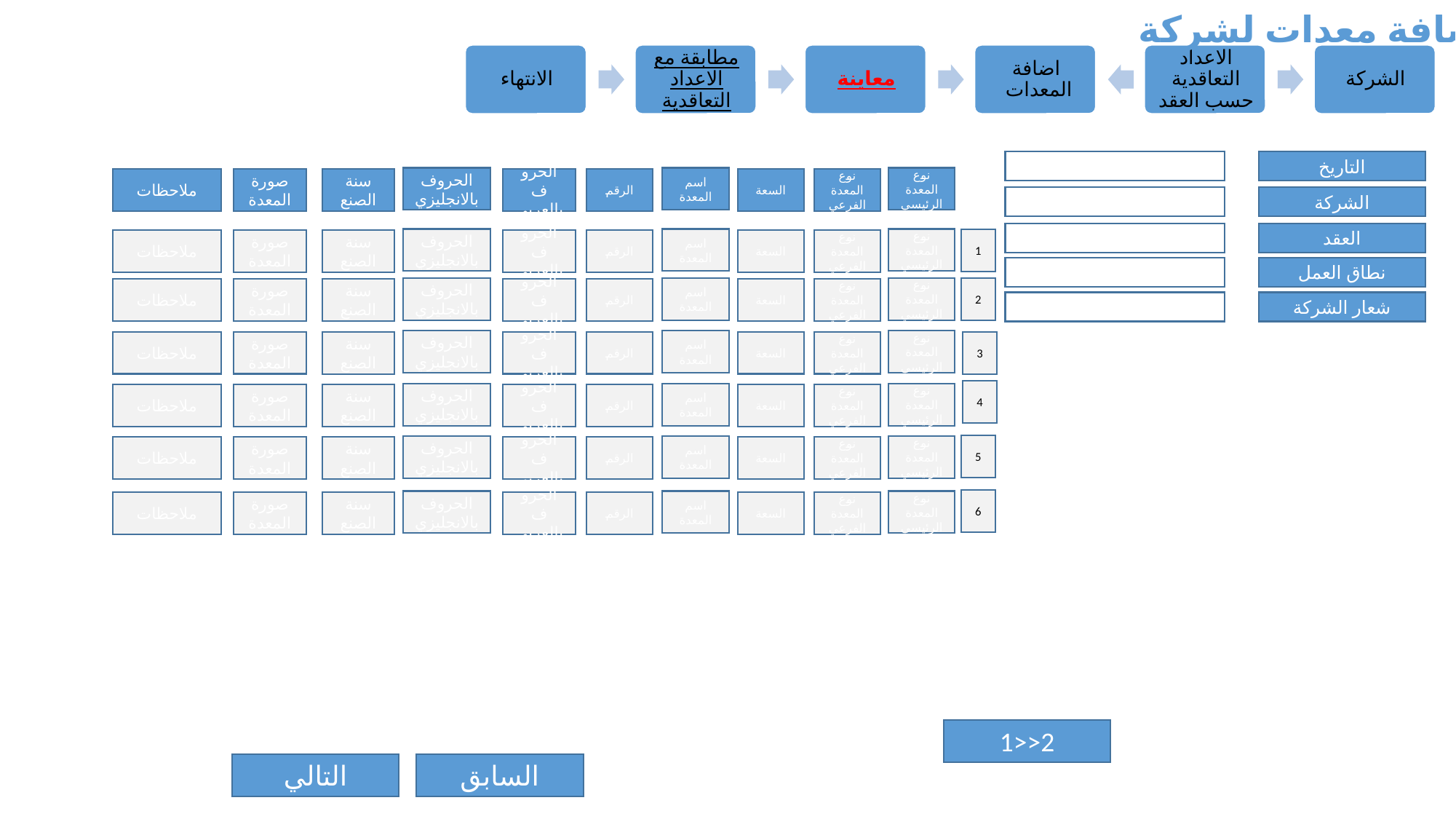

اضافة معدات لشركة
الانتهاء

مطابقة مع الاعداد التعاقدية

معاينة

اضافة المعدات

الاعداد التعاقدية حسب العقد

الشركة

التاريخ
الحروف بالانجليزي
اسم المعدة
نوع المعدة الرئيسي
ملاحظات
صورة المعدة
الحروف بالعربي
الرقم
السعة
نوع المعدة الفرعي
سنة الصنع
الحروف بالانجليزي
اسم المعدة
نوع المعدة الرئيسي
1
ملاحظات
صورة المعدة
الحروف بالعربي
الرقم
السعة
نوع المعدة الفرعي
سنة الصنع
2
الحروف بالانجليزي
اسم المعدة
نوع المعدة الرئيسي
ملاحظات
صورة المعدة
الحروف بالعربي
الرقم
السعة
نوع المعدة الفرعي
سنة الصنع
الحروف بالانجليزي
اسم المعدة
نوع المعدة الرئيسي
ملاحظات
صورة المعدة
الحروف بالعربي
الرقم
السعة
نوع المعدة الفرعي
سنة الصنع
3
4
الحروف بالانجليزي
اسم المعدة
نوع المعدة الرئيسي
ملاحظات
صورة المعدة
الحروف بالعربي
الرقم
السعة
نوع المعدة الفرعي
سنة الصنع
5
الحروف بالانجليزي
اسم المعدة
نوع المعدة الرئيسي
ملاحظات
صورة المعدة
الحروف بالعربي
الرقم
السعة
نوع المعدة الفرعي
سنة الصنع
6
الحروف بالانجليزي
اسم المعدة
نوع المعدة الرئيسي
ملاحظات
صورة المعدة
الحروف بالعربي
الرقم
السعة
نوع المعدة الفرعي
سنة الصنع

الشركة

العقد

نطاق العمل

شعار الشركة
1>>2
التالي
السابق